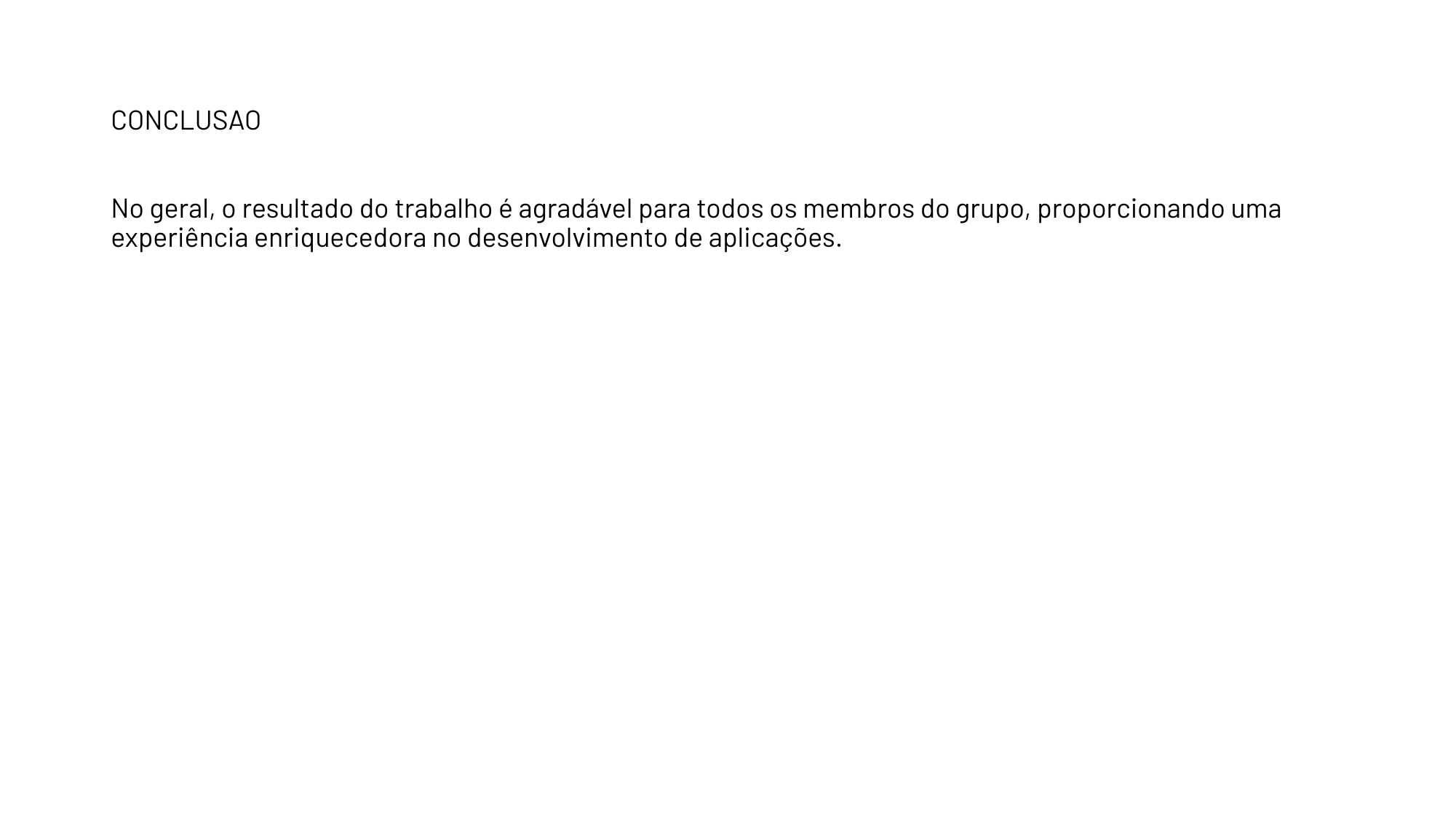

# CONCLUSAO     No geral, o resultado do trabalho é agradável para todos os membros do grupo, proporcionando uma experiência enriquecedora no desenvolvimento de aplicações.